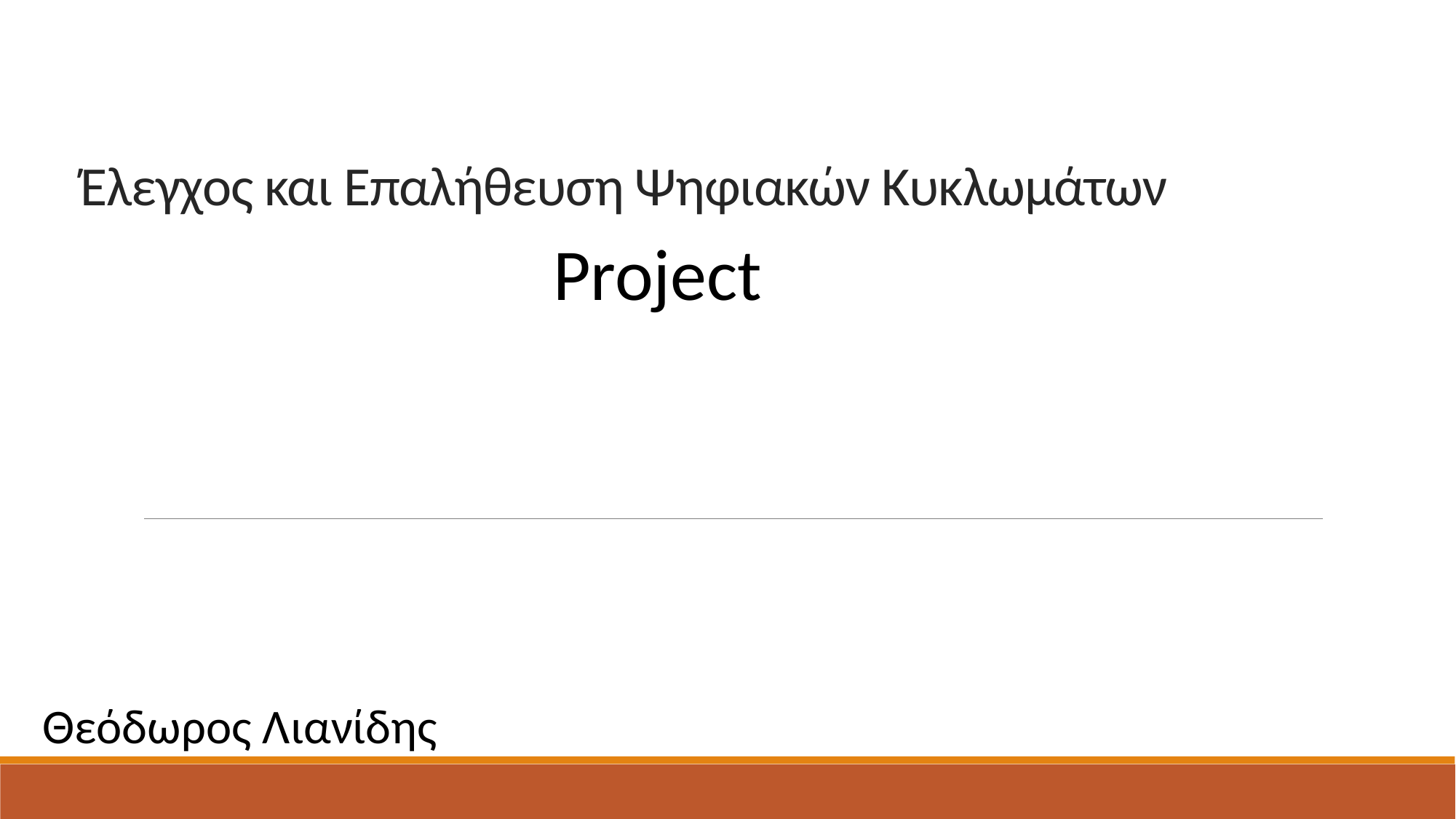

# Έλεγχος και Επαλήθευση Ψηφιακών Κυκλωμάτων
Project
Θεόδωρος Λιανίδης